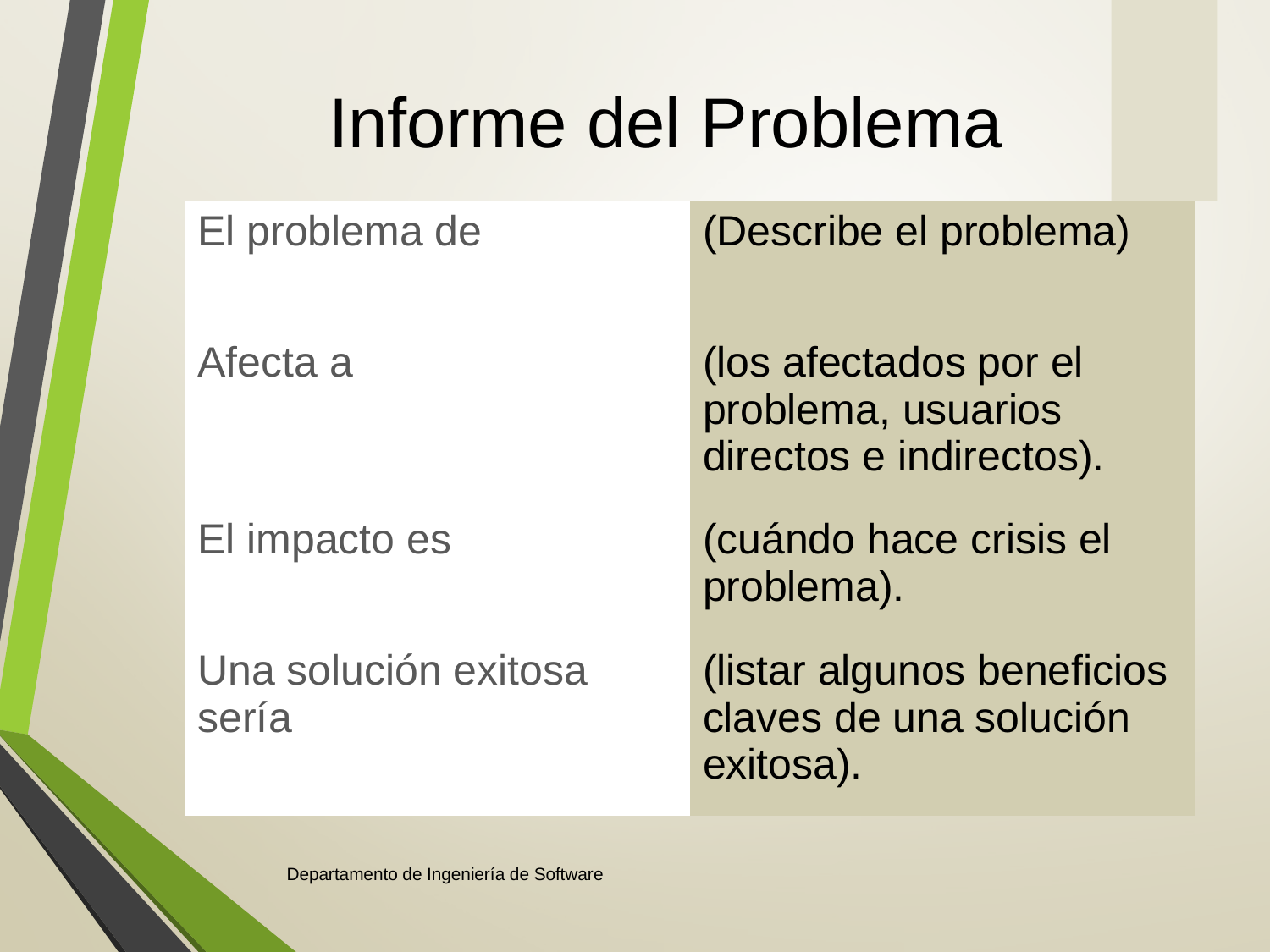

# Informe del Problema
| El problema de | (Describe el problema) |
| --- | --- |
| Afecta a | (los afectados por el problema, usuarios directos e indirectos). |
| El impacto es | (cuándo hace crisis el problema). |
| Una solución exitosa sería | (listar algunos beneficios claves de una solución exitosa). |
Departamento de Ingeniería de Software